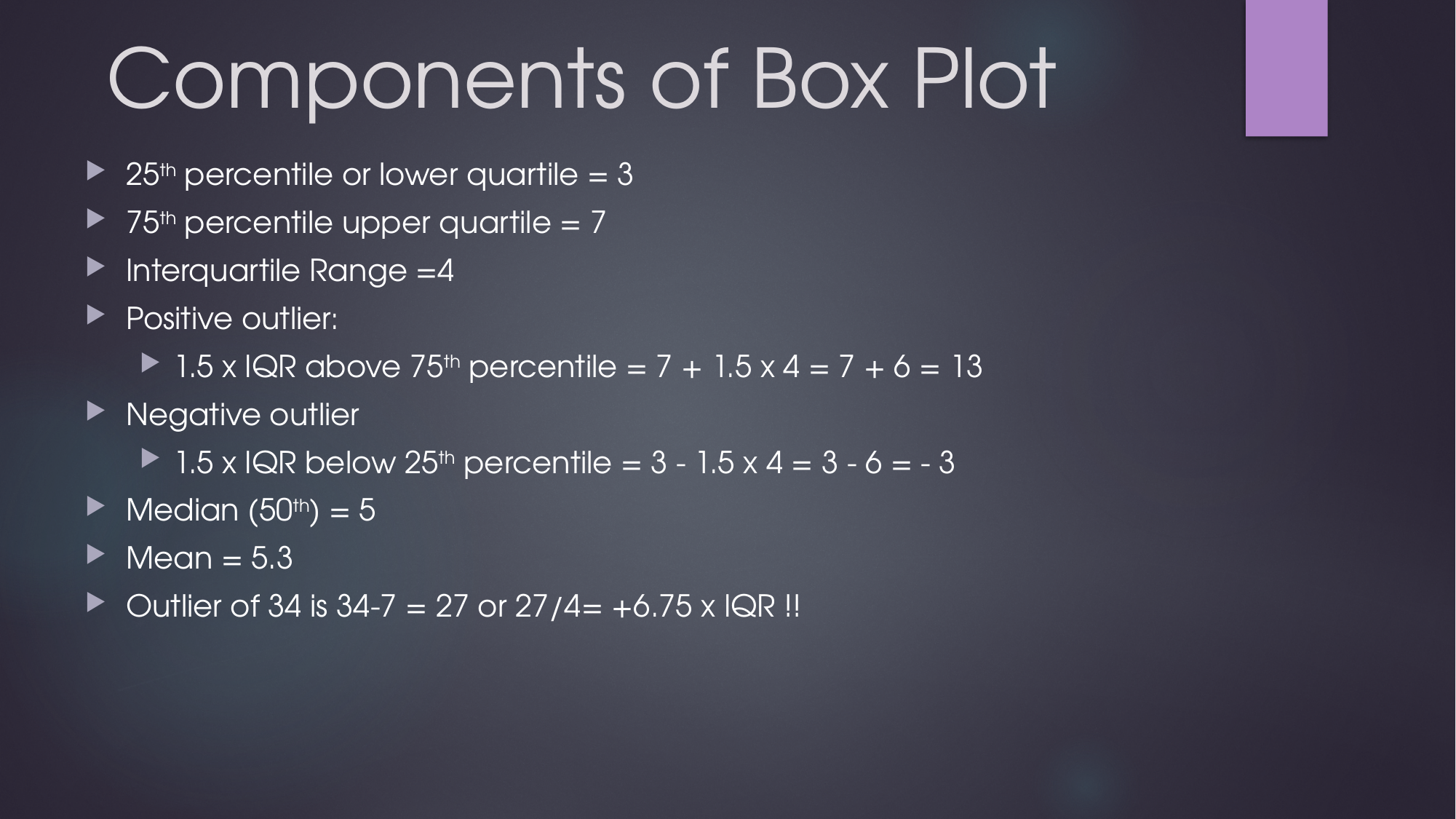

# Components of Box Plot
25th percentile or lower quartile = 3
75th percentile upper quartile = 7
Interquartile Range =4
Positive outlier:
1.5 x IQR above 75th percentile = 7 + 1.5 x 4 = 7 + 6 = 13
Negative outlier
1.5 x IQR below 25th percentile = 3 - 1.5 x 4 = 3 - 6 = - 3
Median (50th) = 5
Mean = 5.3
Outlier of 34 is 34-7 = 27 or 27/4= +6.75 x IQR !!